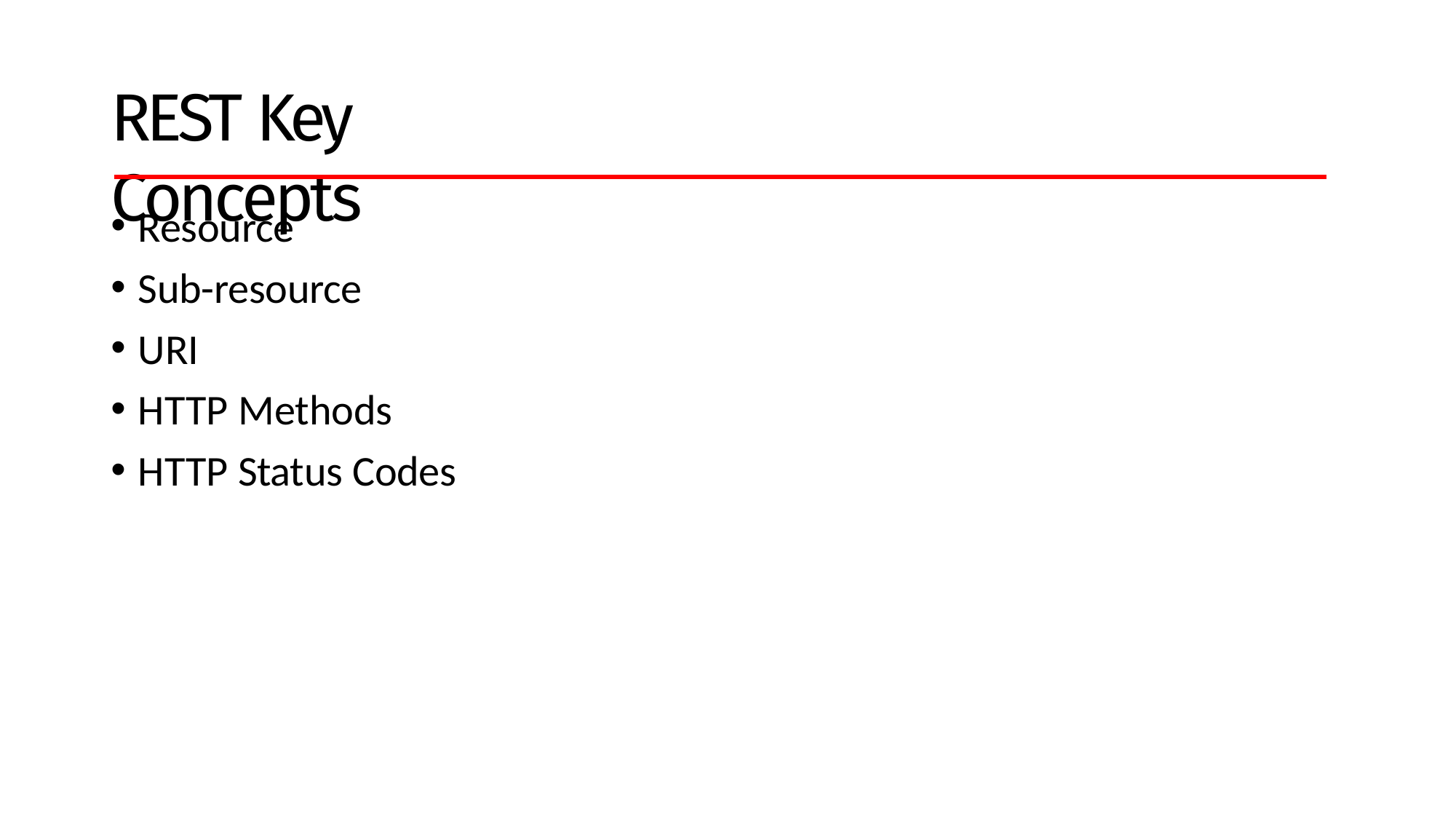

# REST Key Concepts

Resource
Sub-resource
URI
HTTP Methods
HTTP Status Codes